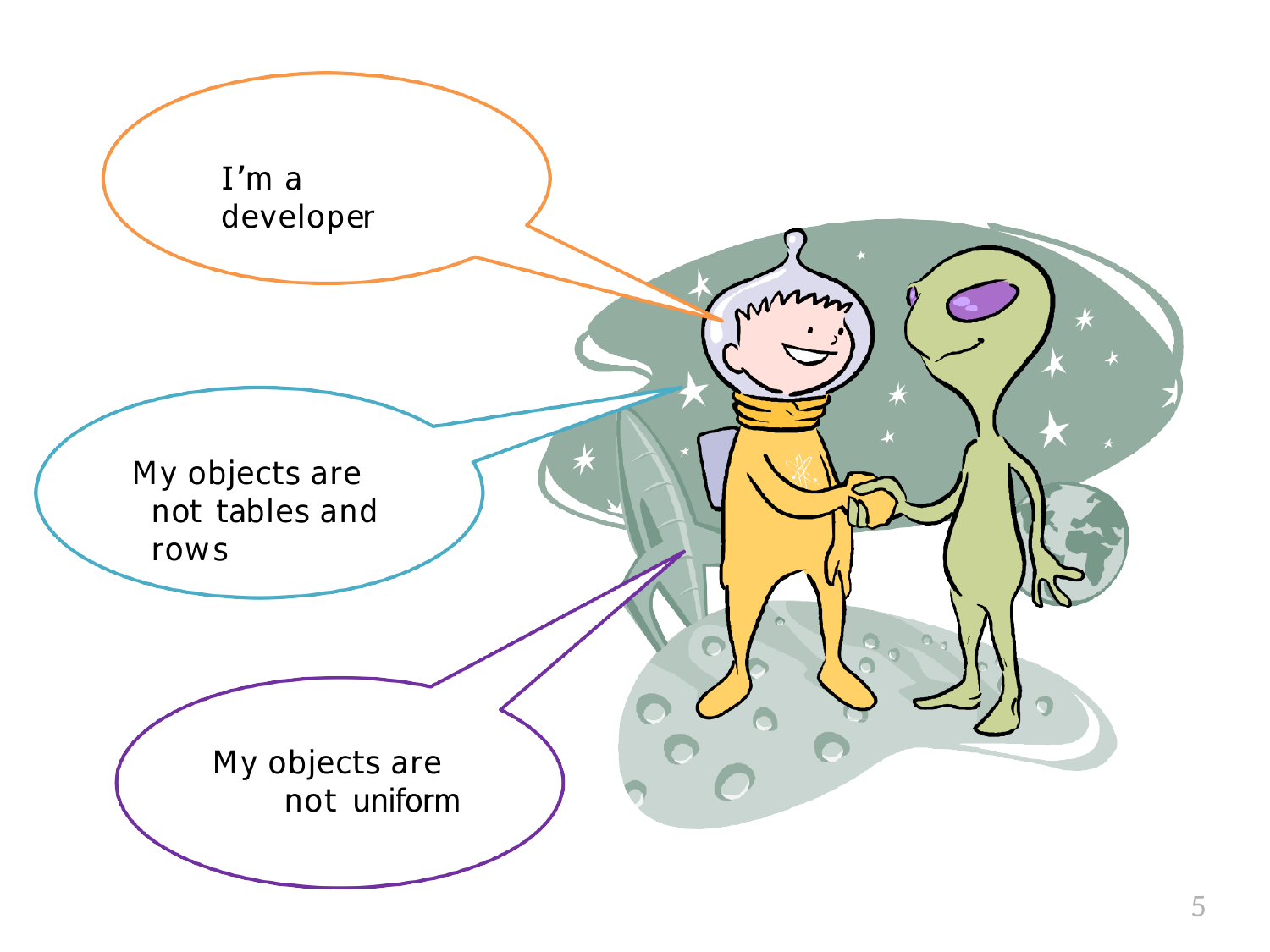

I’m a developer
My objects are not  tables and rows
My objects are not  uniform
5